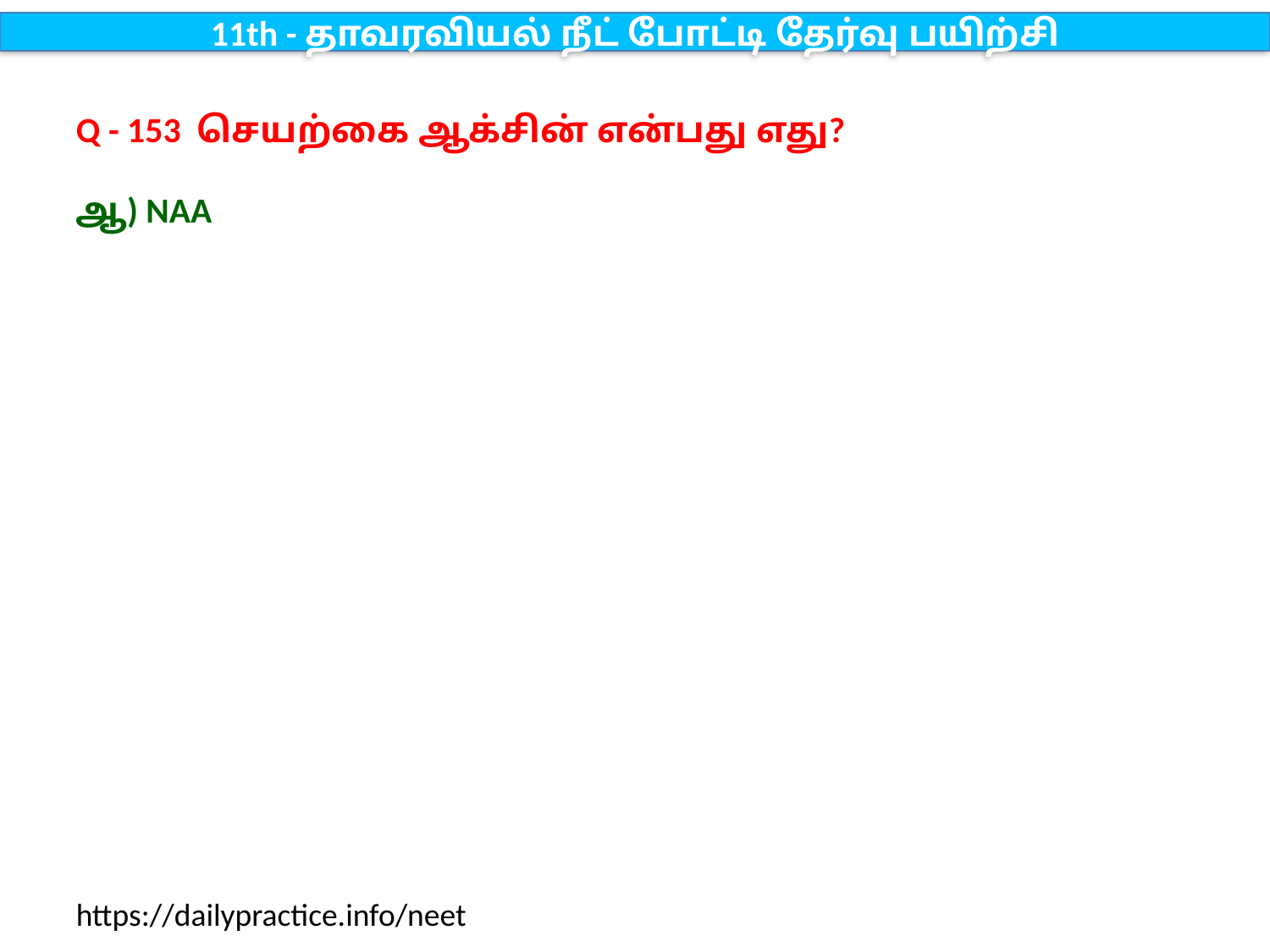

11th - தாவரவியல் நீட் போட்டி தேர்வு பயிற்சி

Q - 153  செயற்கை ஆக்சின் என்பது எது?

ஆ) NAA
https://dailypractice.info/neet